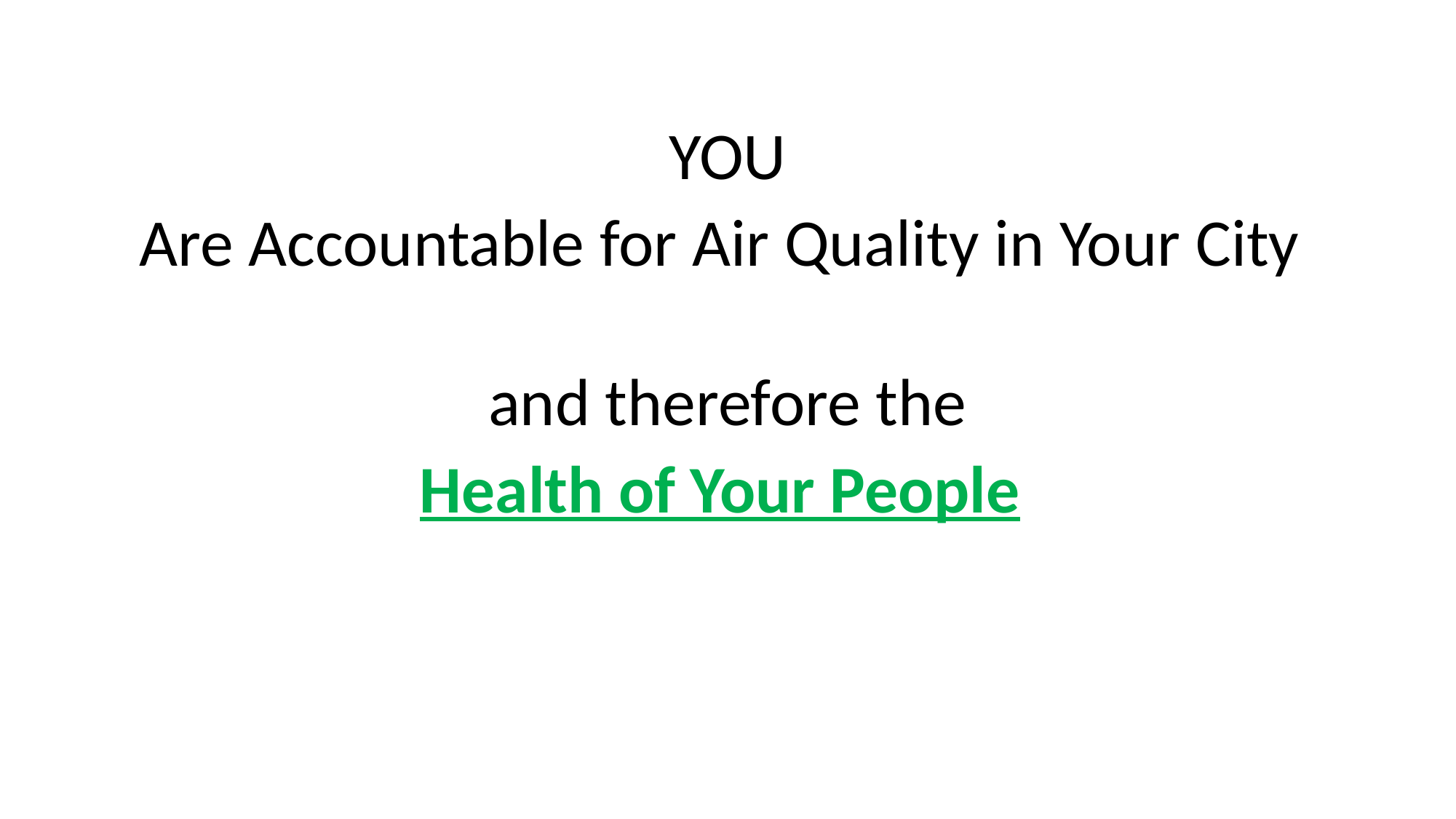

YOU
Are Accountable for Air Quality in Your City
and therefore the
Health of Your People